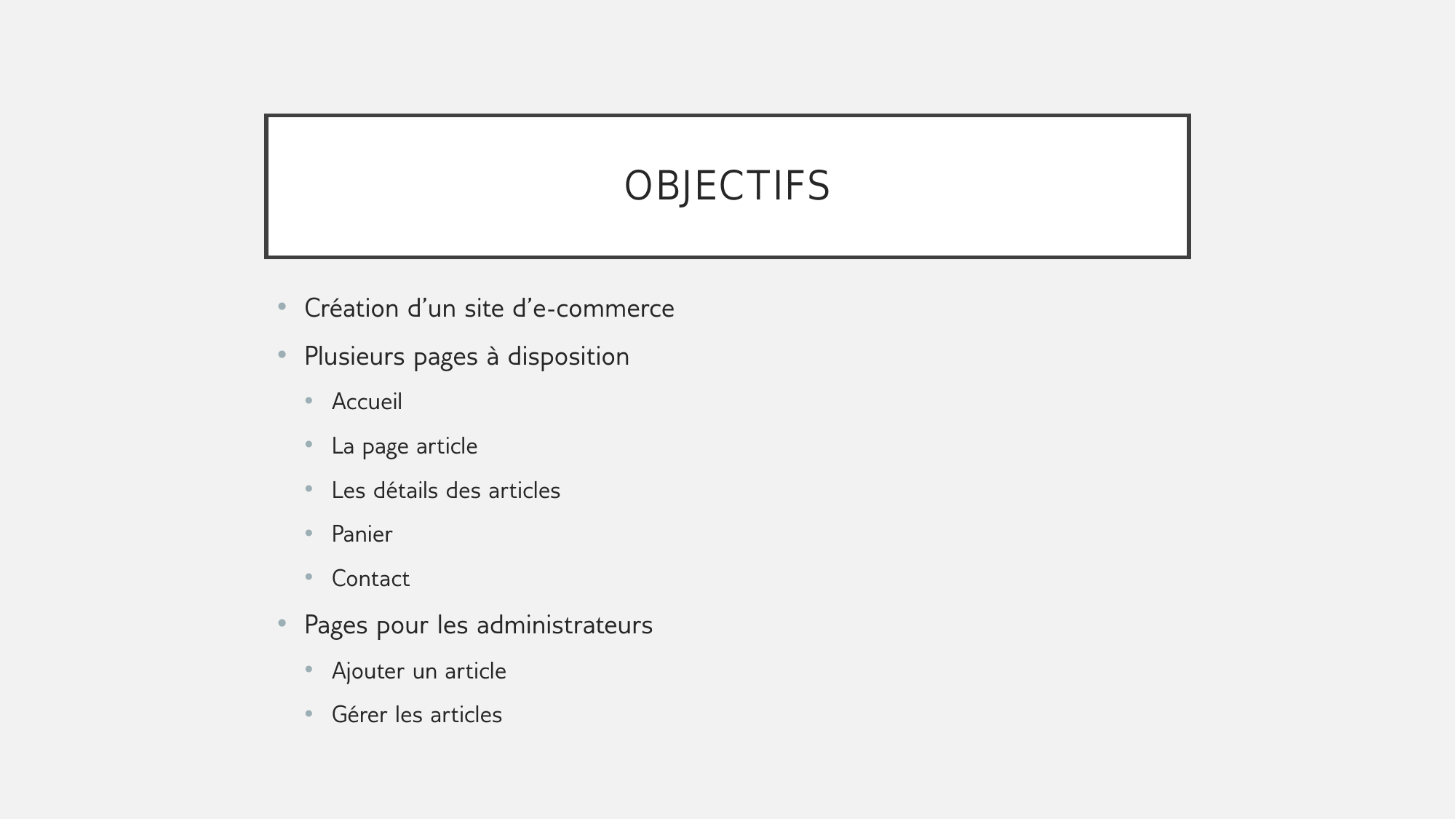

# Objectifs
Création d’un site d’e-commerce
Plusieurs pages à disposition
Accueil
La page article
Les détails des articles
Panier
Contact
Pages pour les administrateurs
Ajouter un article
Gérer les articles